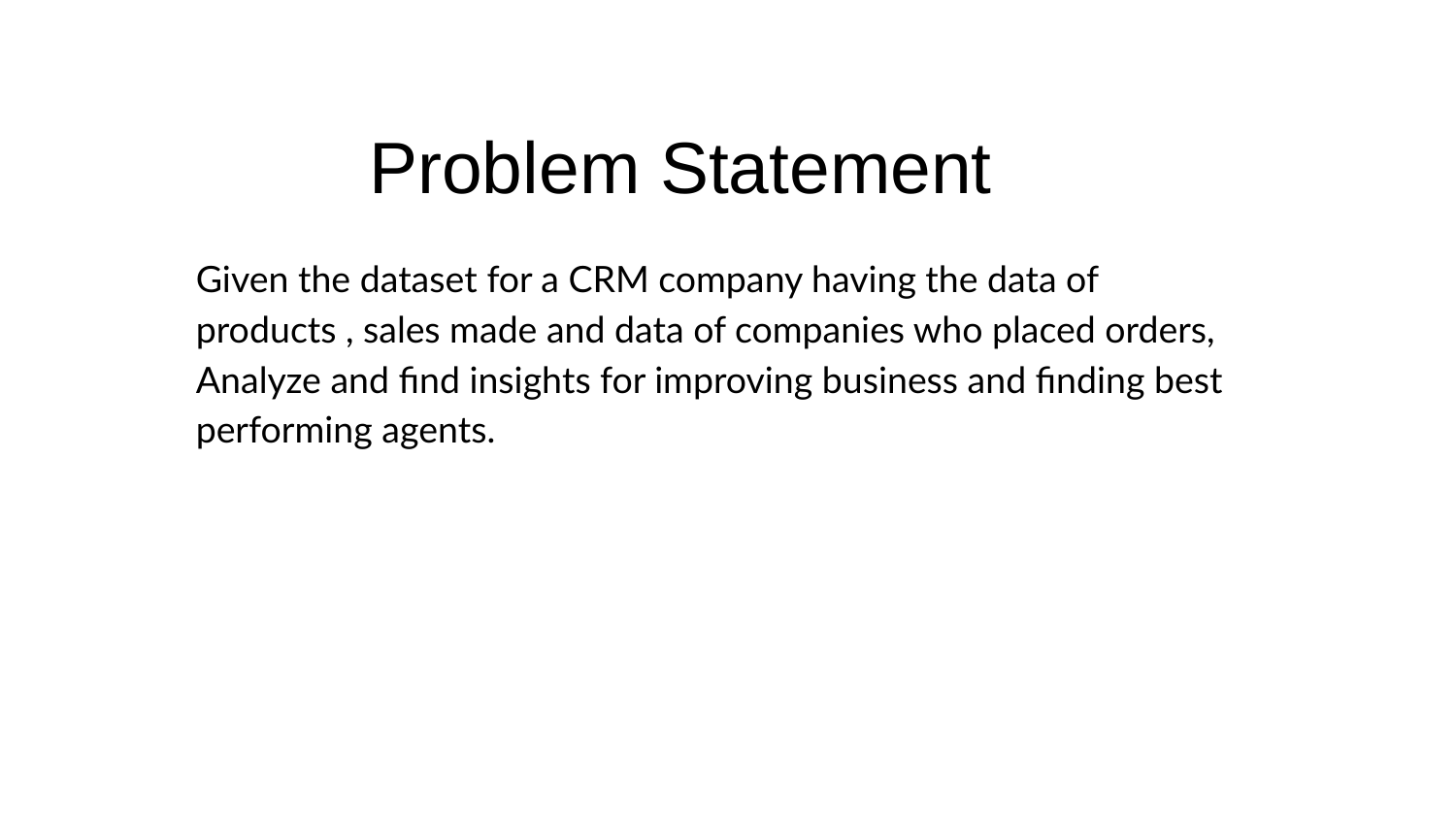

Problem Statement
Given the dataset for a CRM company having the data of products , sales made and data of companies who placed orders,  Analyze and find insights for improving business and finding best performing agents.